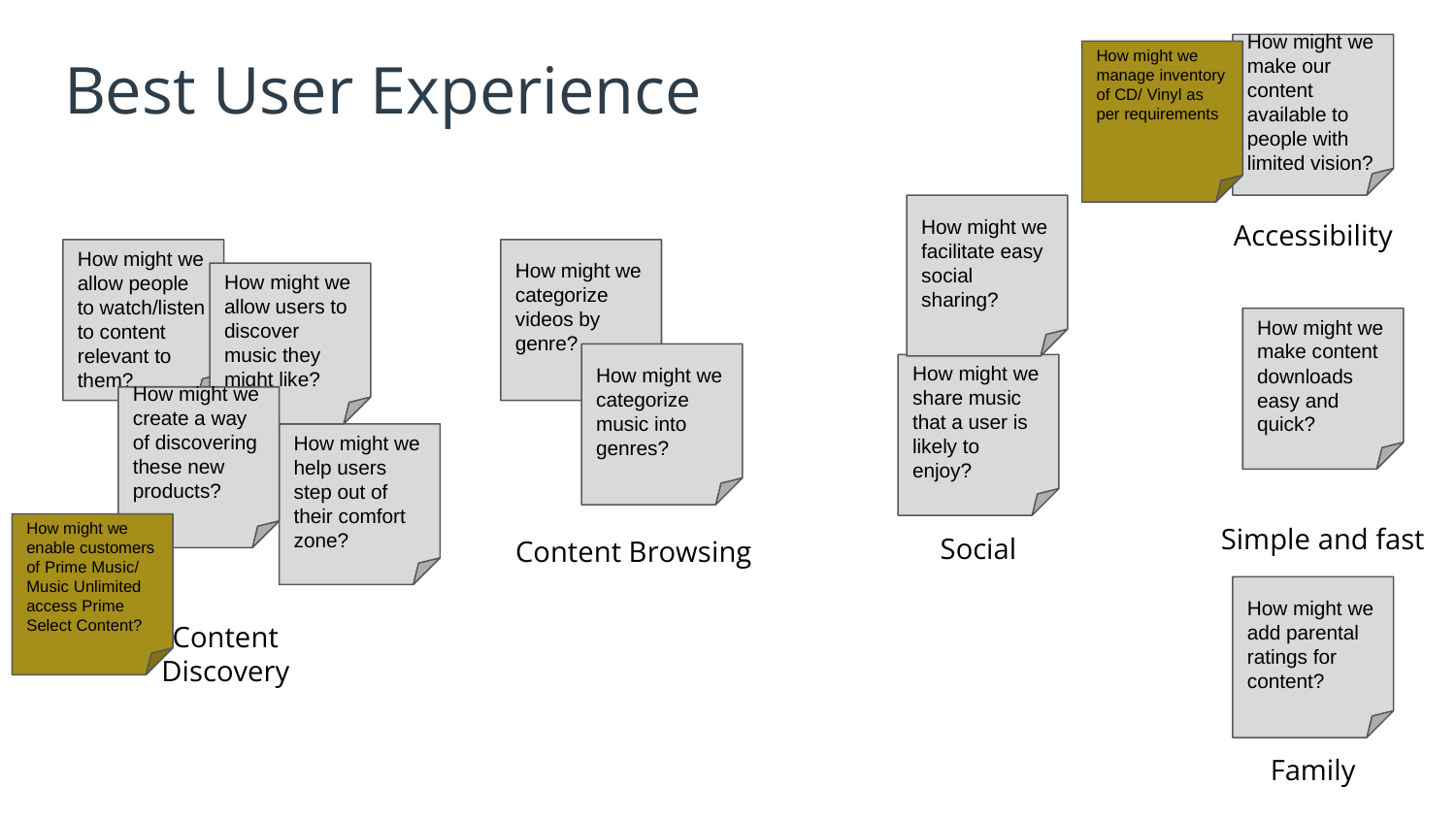

Best User Experience
How might we make our content available to people with limited vision?
How might we manage inventory of CD/ Vinyl as per requirements

How might we facilitate easy social sharing?
Accessibility

How might we allow people to watch/listen to content relevant to them?

How might we categorize videos by genre?
How might we allow users to discover music they might like?
How might we make content downloads easy and quick?
How might we categorize music into genres?
How might we share music that a user is likely to enjoy?
How might we create a way of discovering these new products?

How might we help users step out of their comfort zone?
Simple and fast

How might we enable customers of Prime Music/ Music Unlimited access Prime Select Content?

Social
Content Browsing
How might we add parental ratings for content?
Content Discovery
Family